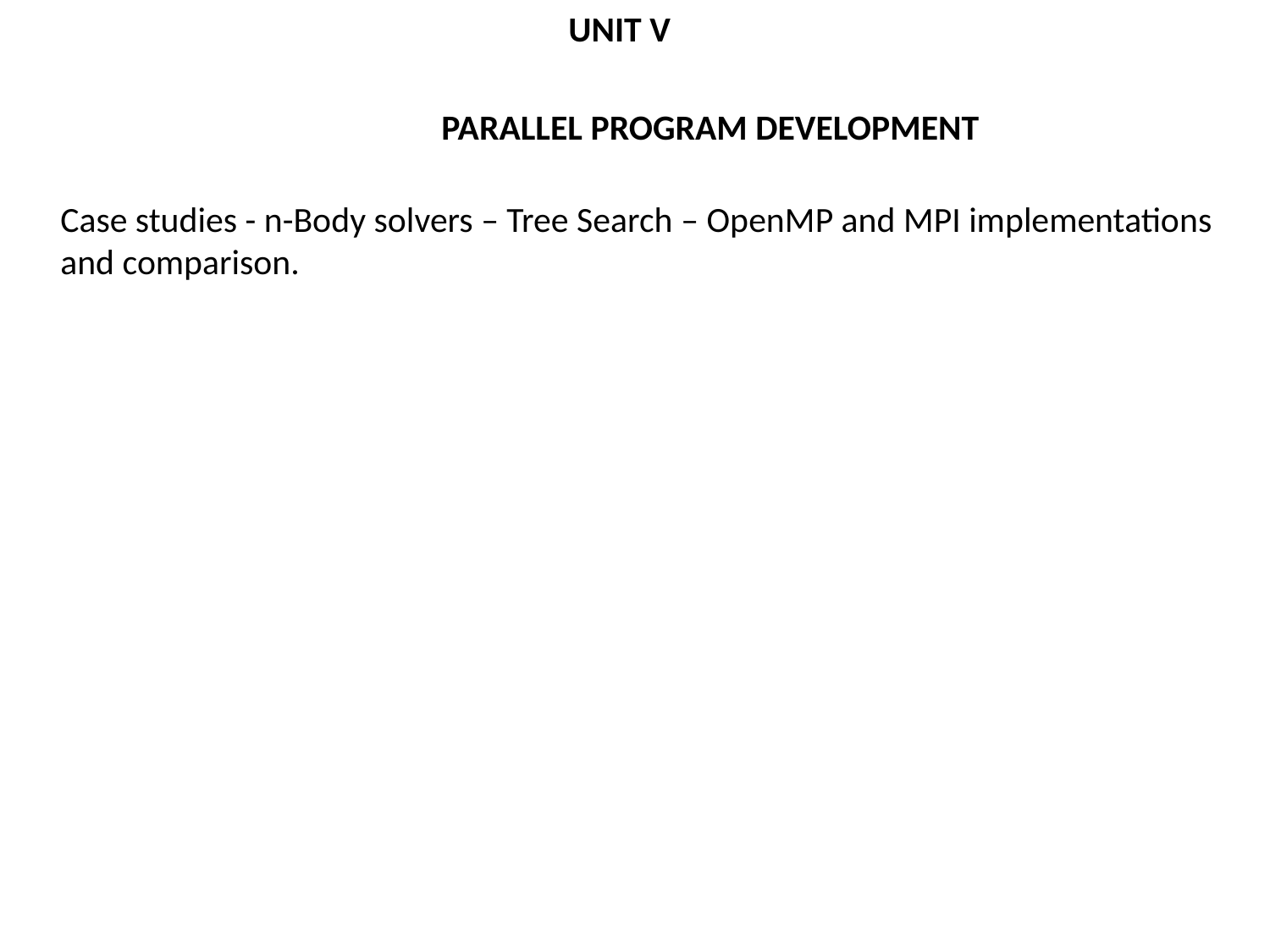

UNIT V

				PARALLEL PROGRAM DEVELOPMENT
	Case studies - n-Body solvers – Tree Search – OpenMP and MPI implementations and comparison.